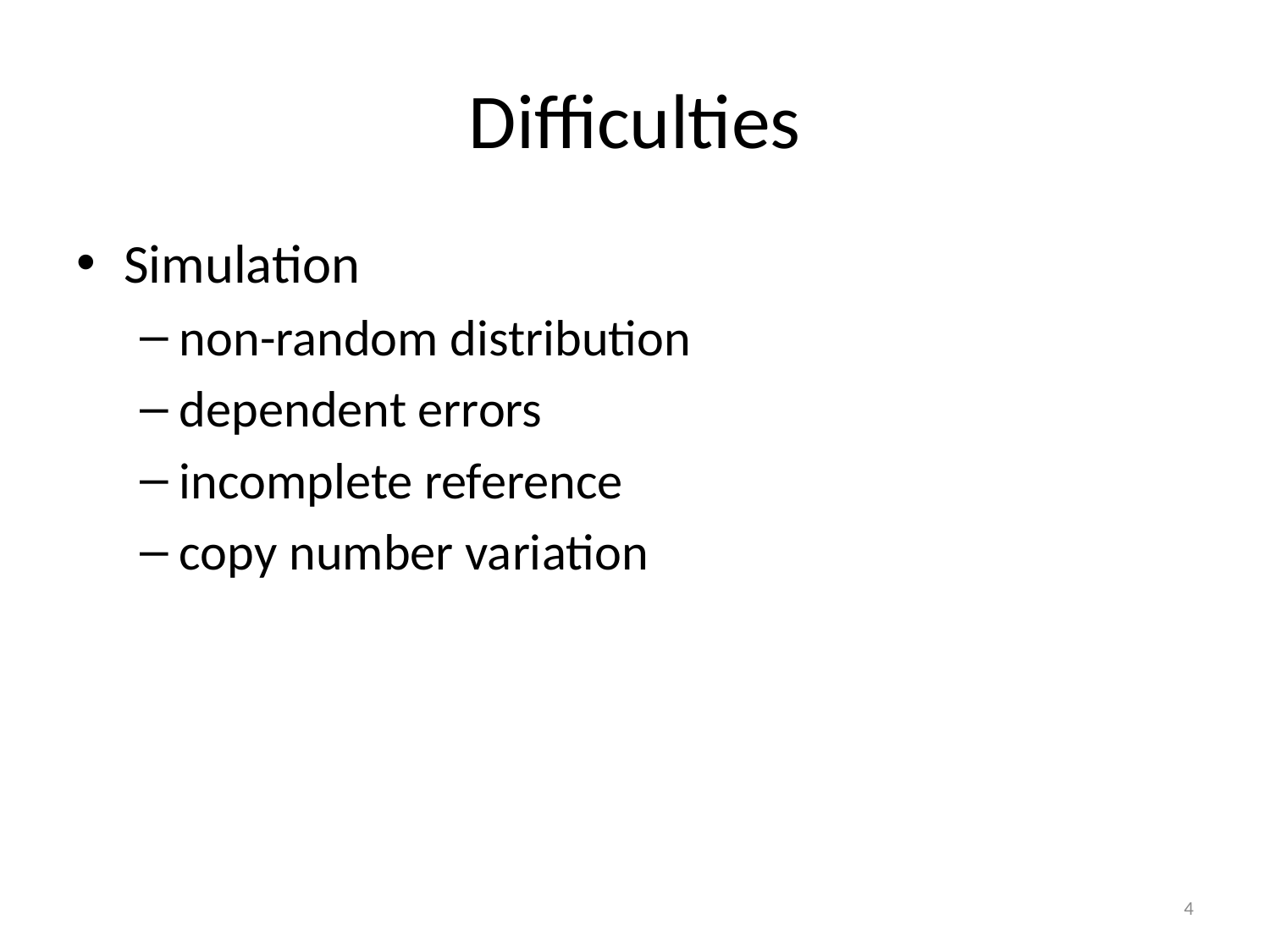

# Difficulties
Simulation
non-random distribution
dependent errors
incomplete reference
copy number variation

4